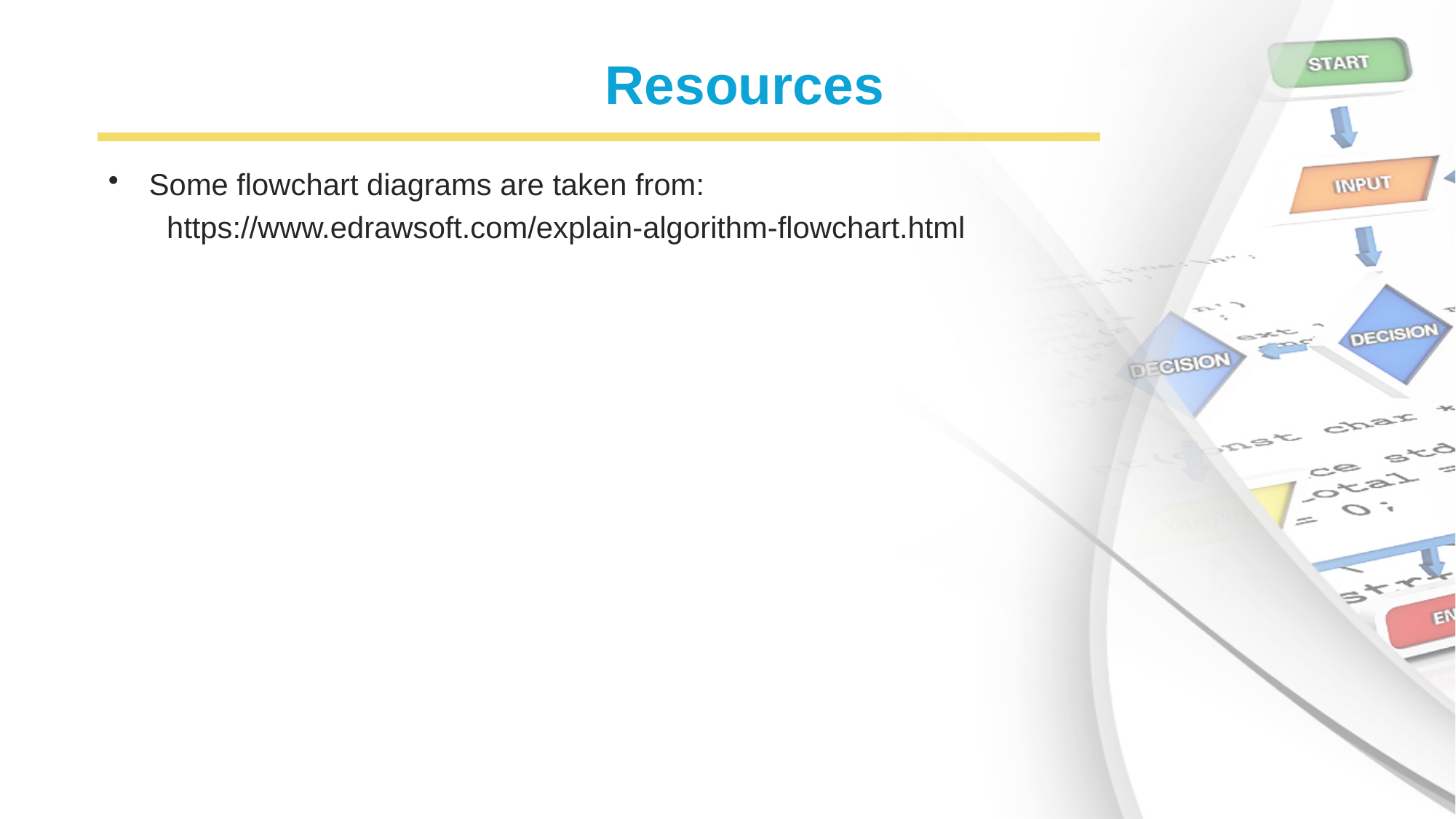

# Resources
Some flowchart diagrams are taken from:
       https://www.edrawsoft.com/explain-algorithm-flowchart.html